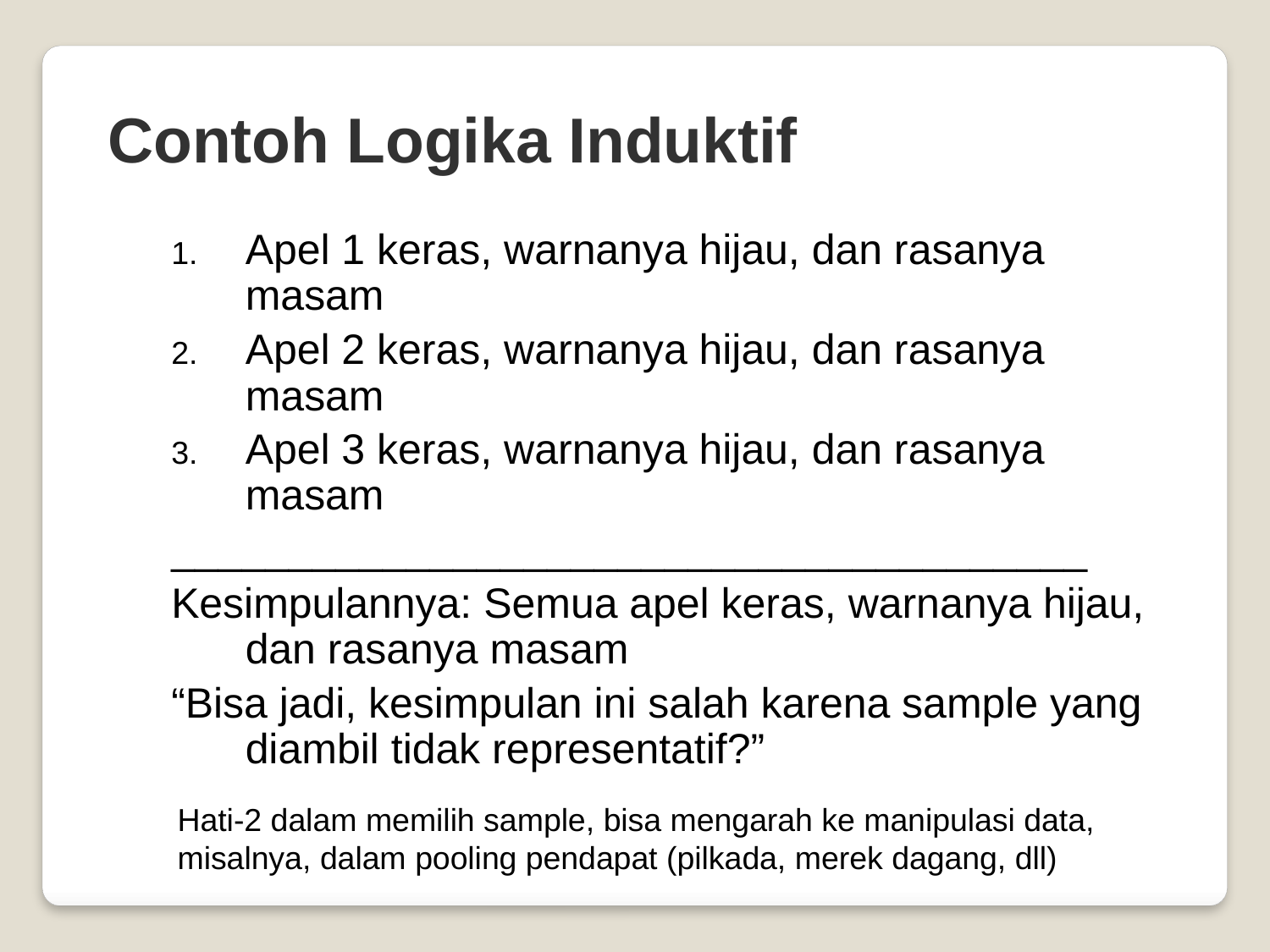

Contoh Logika Induktif
Apel 1 keras, warnanya hijau, dan rasanya masam
Apel 2 keras, warnanya hijau, dan rasanya masam
Apel 3 keras, warnanya hijau, dan rasanya masam
_______________________________________
Kesimpulannya: Semua apel keras, warnanya hijau, dan rasanya masam
“Bisa jadi, kesimpulan ini salah karena sample yang diambil tidak representatif?”
Hati-2 dalam memilih sample, bisa mengarah ke manipulasi data,
misalnya, dalam pooling pendapat (pilkada, merek dagang, dll)